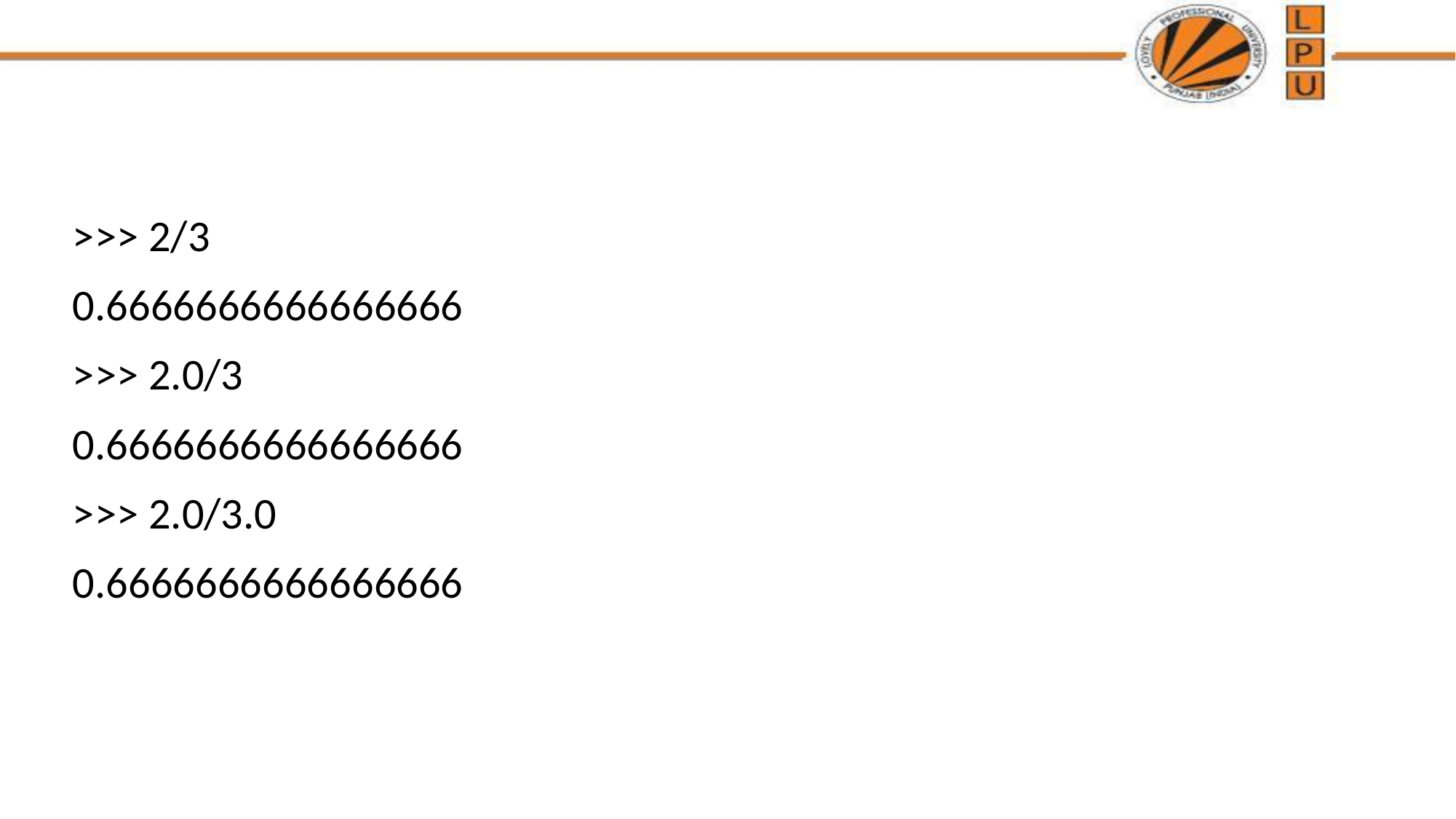

#
>>> 2/3
0.6666666666666666
>>> 2.0/3
0.6666666666666666
>>> 2.0/3.0
0.6666666666666666